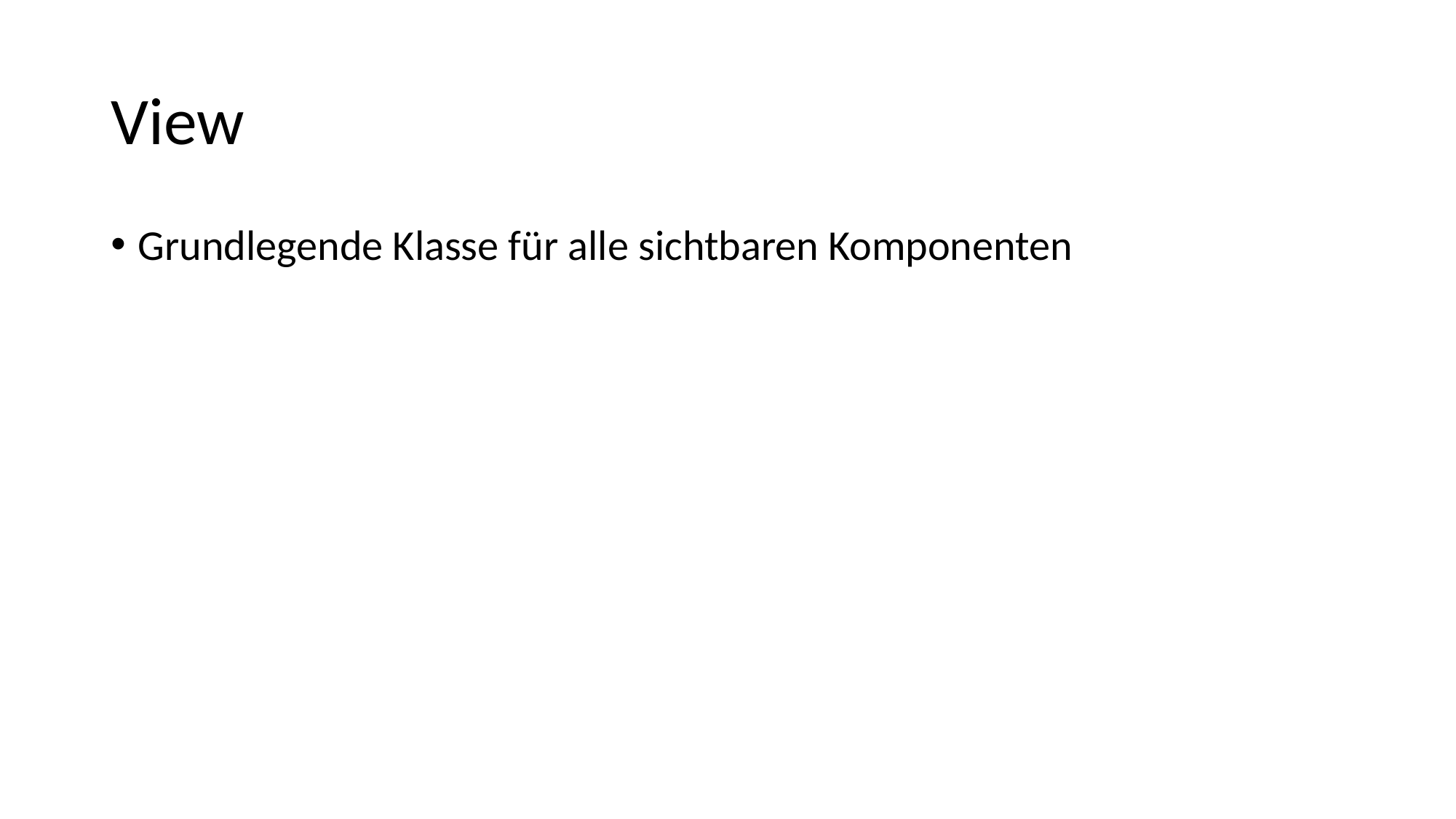

# View
Grundlegende Klasse für alle sichtbaren Komponenten